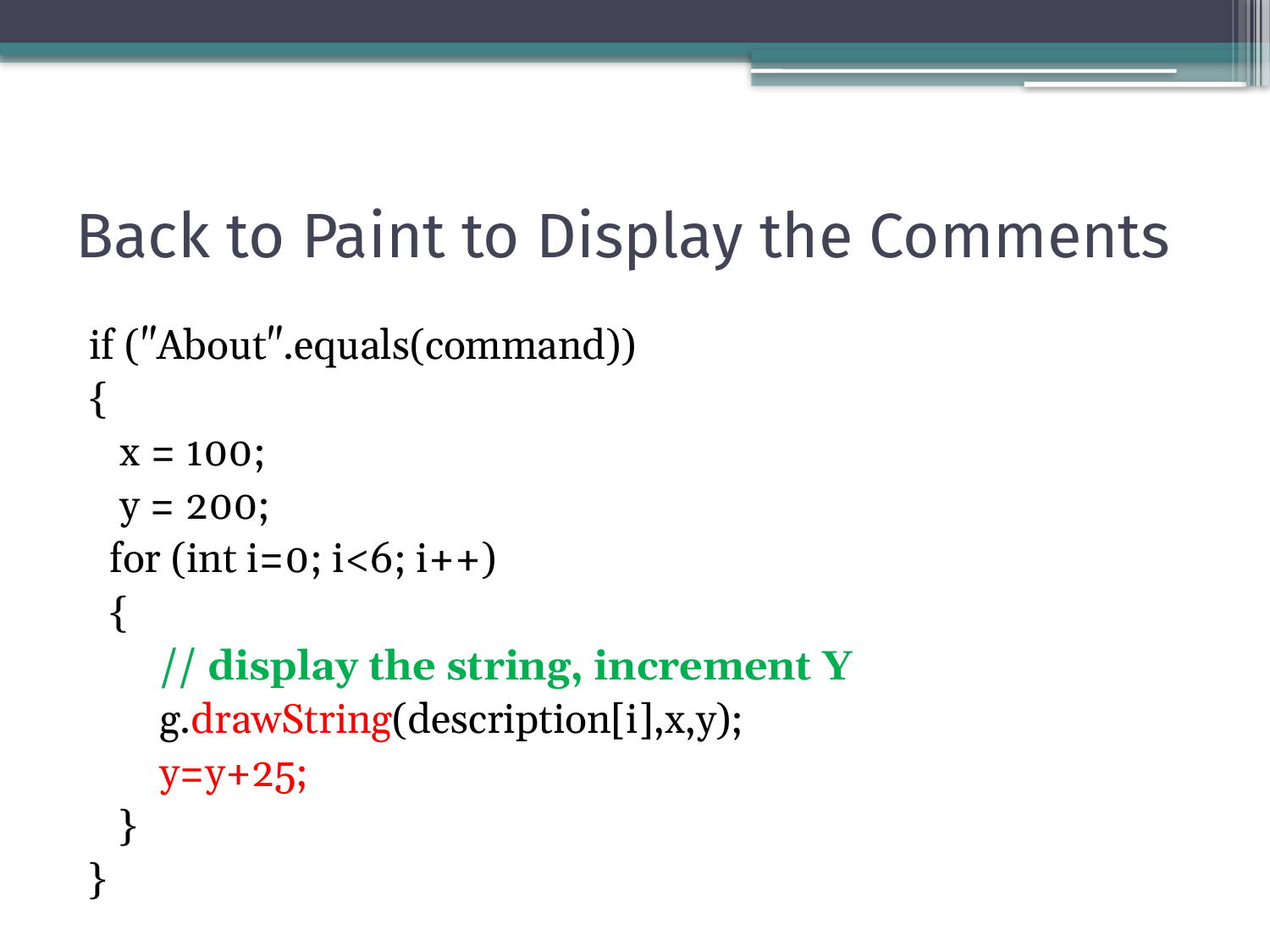

# Back to Paint to Display the Comments
if ("About".equals(command))
{
   x = 100;
   y = 200;
  for (int i=0; i<6; i++)
  {
       // display the string, increment Y
       g.drawString(description[i],x,y);
       y=y+25;
   }
}